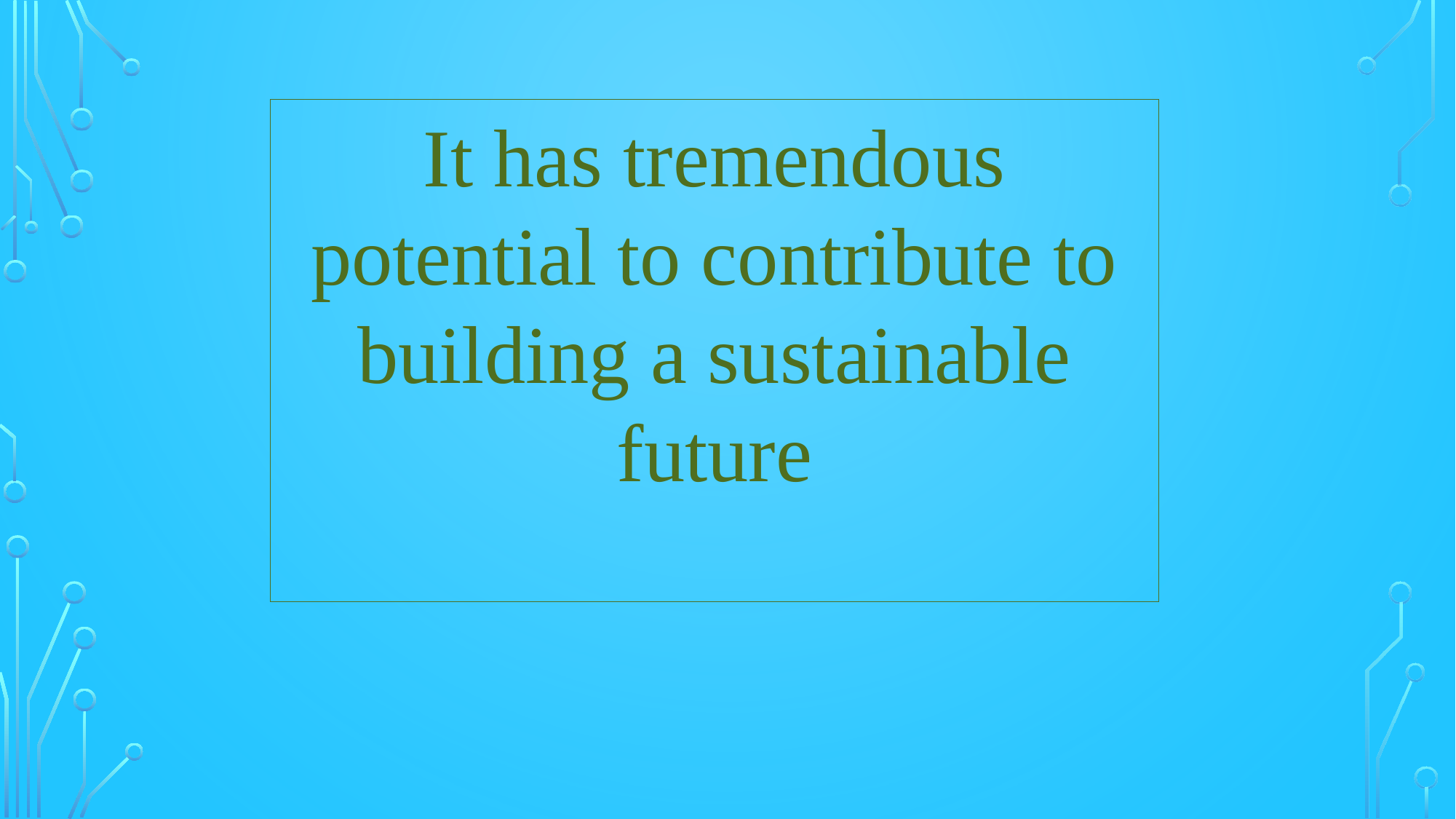

It has tremendous potential to contribute to building a sustainable future